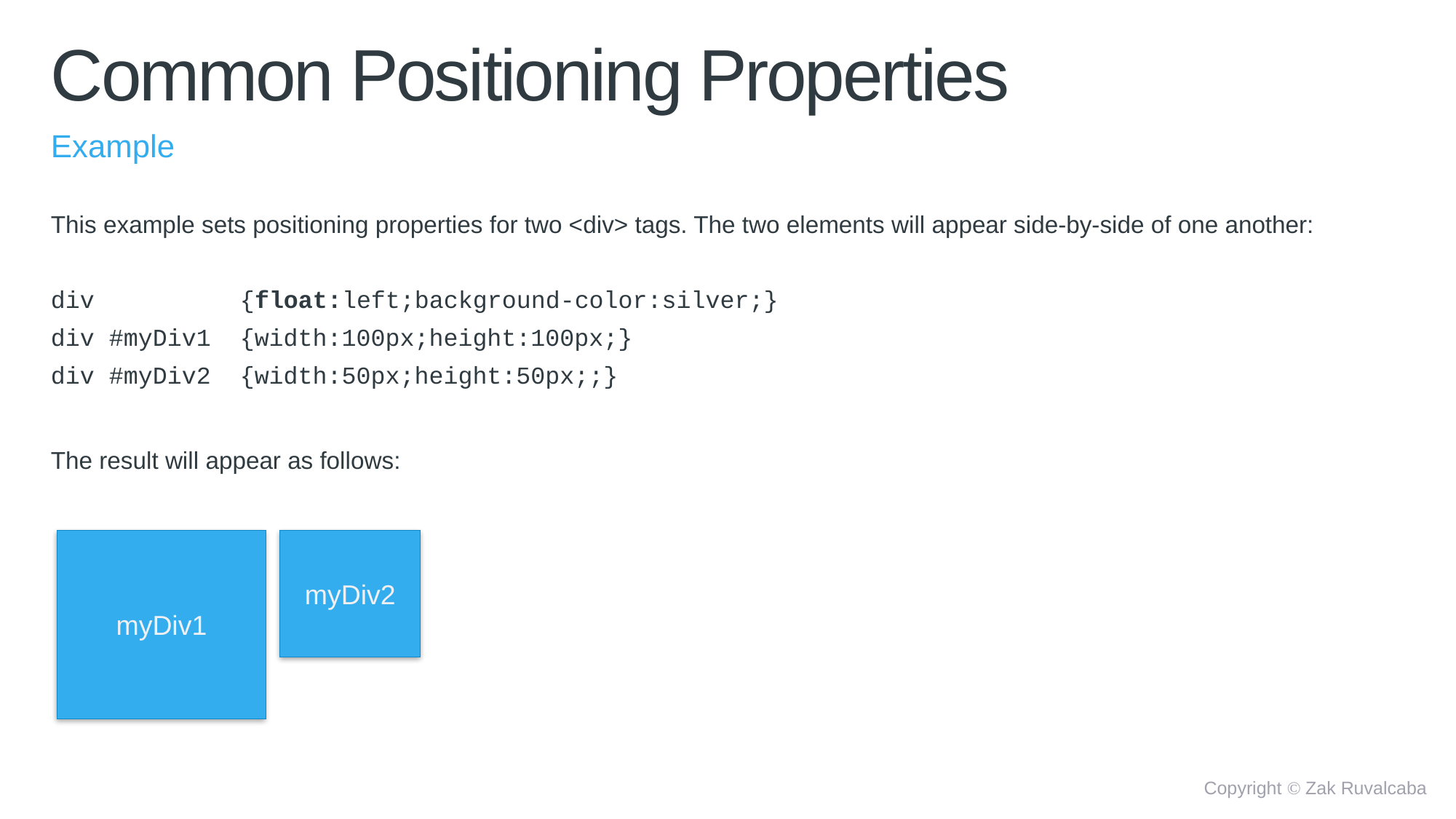

# Common Positioning Properties
Example
This example sets positioning properties for two <div> tags. The two elements will appear side-by-side of one another:
div          {float:left;background-color:silver;}
div #myDiv1  {width:100px;height:100px;}
div #myDiv2  {width:50px;height:50px;;}

The result will appear as follows:
myDiv1
myDiv2